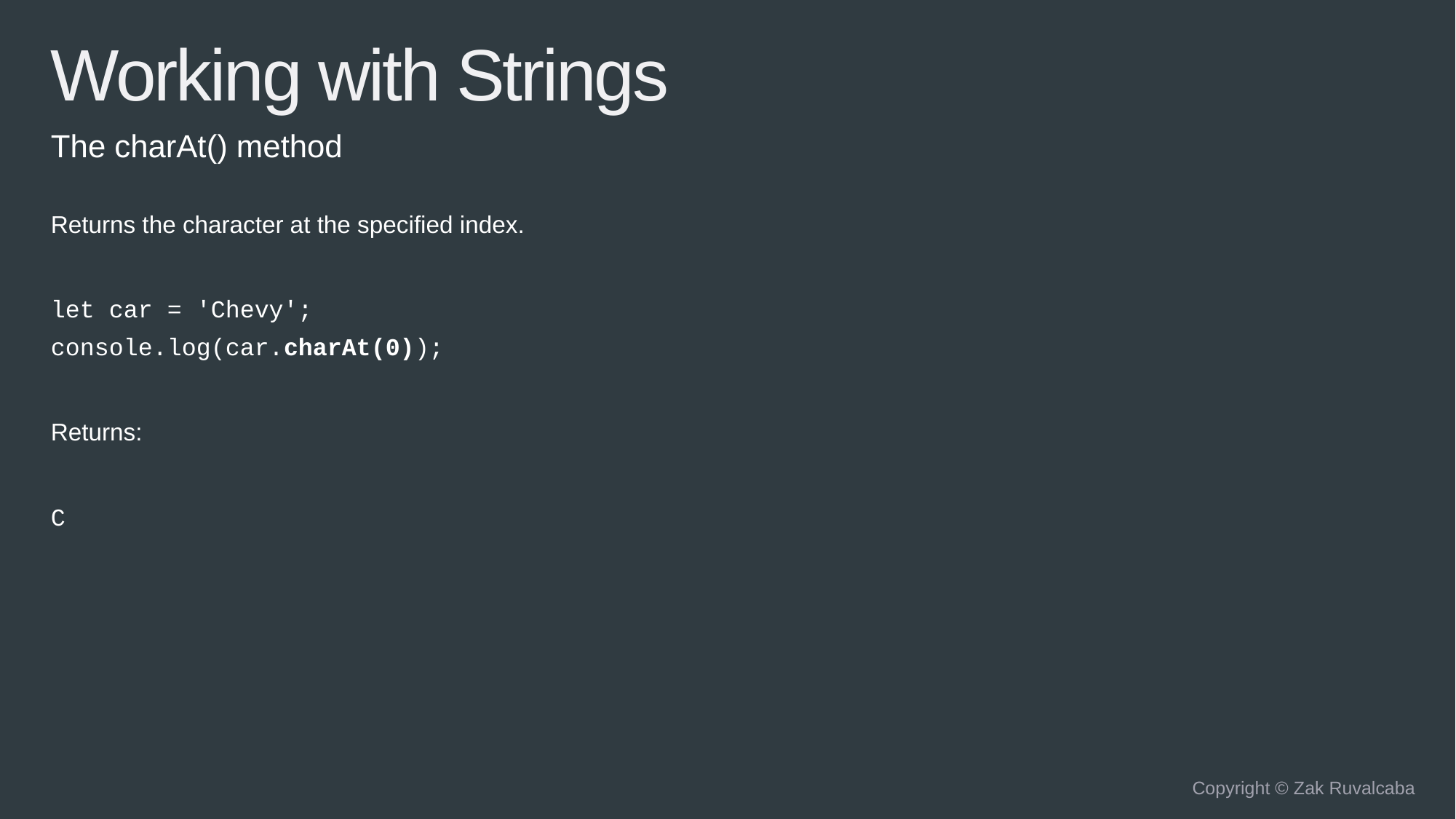

# Working with Strings
The charAt() method
Returns the character at the specified index.

let car = 'Chevy';
console.log(car.charAt(0));

Returns:

C